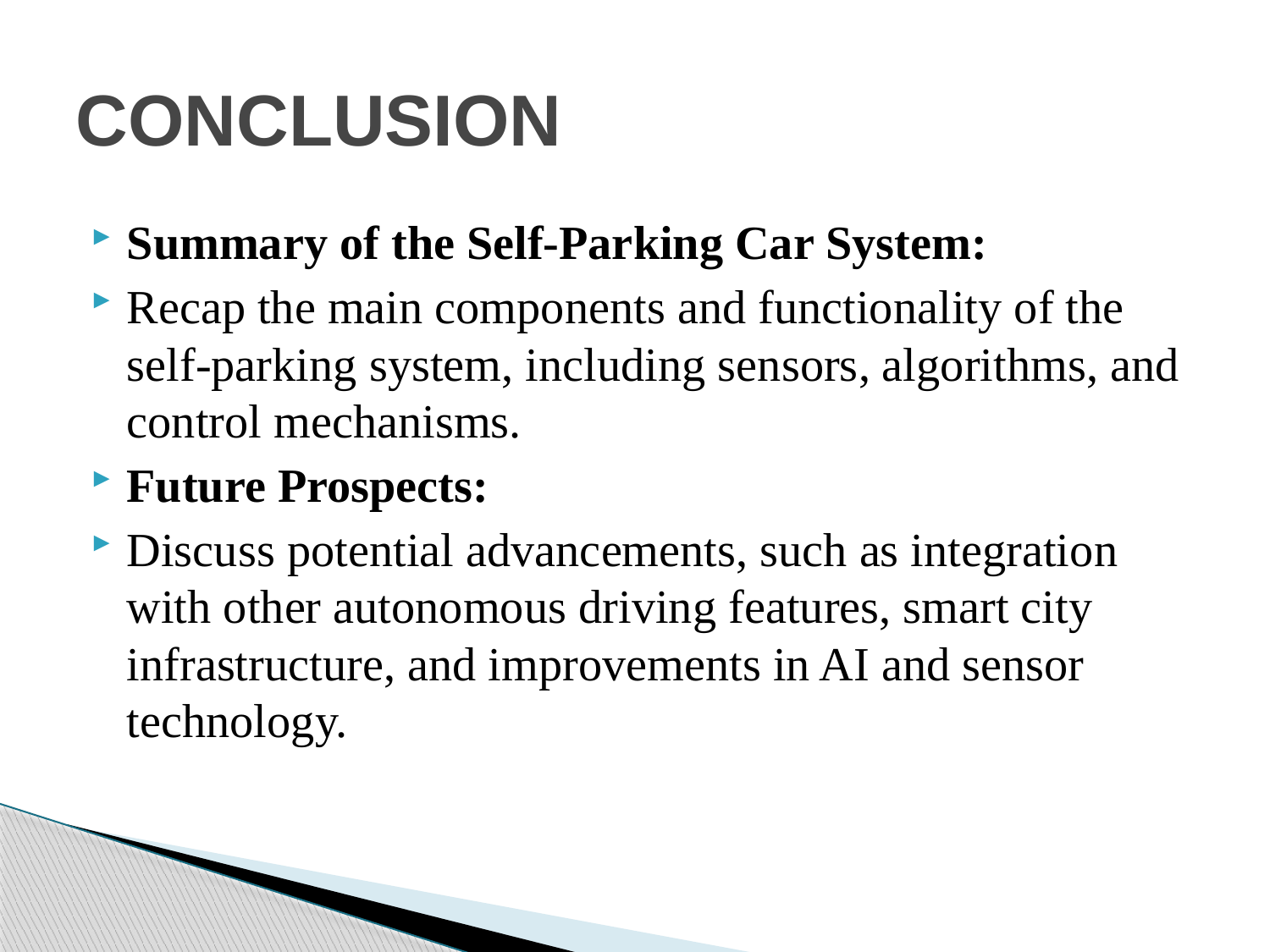

# CONCLUSION
Summary of the Self-Parking Car System:
Recap the main components and functionality of the self-parking system, including sensors, algorithms, and control mechanisms.
Future Prospects:
Discuss potential advancements, such as integration with other autonomous driving features, smart city infrastructure, and improvements in AI and sensor technology.